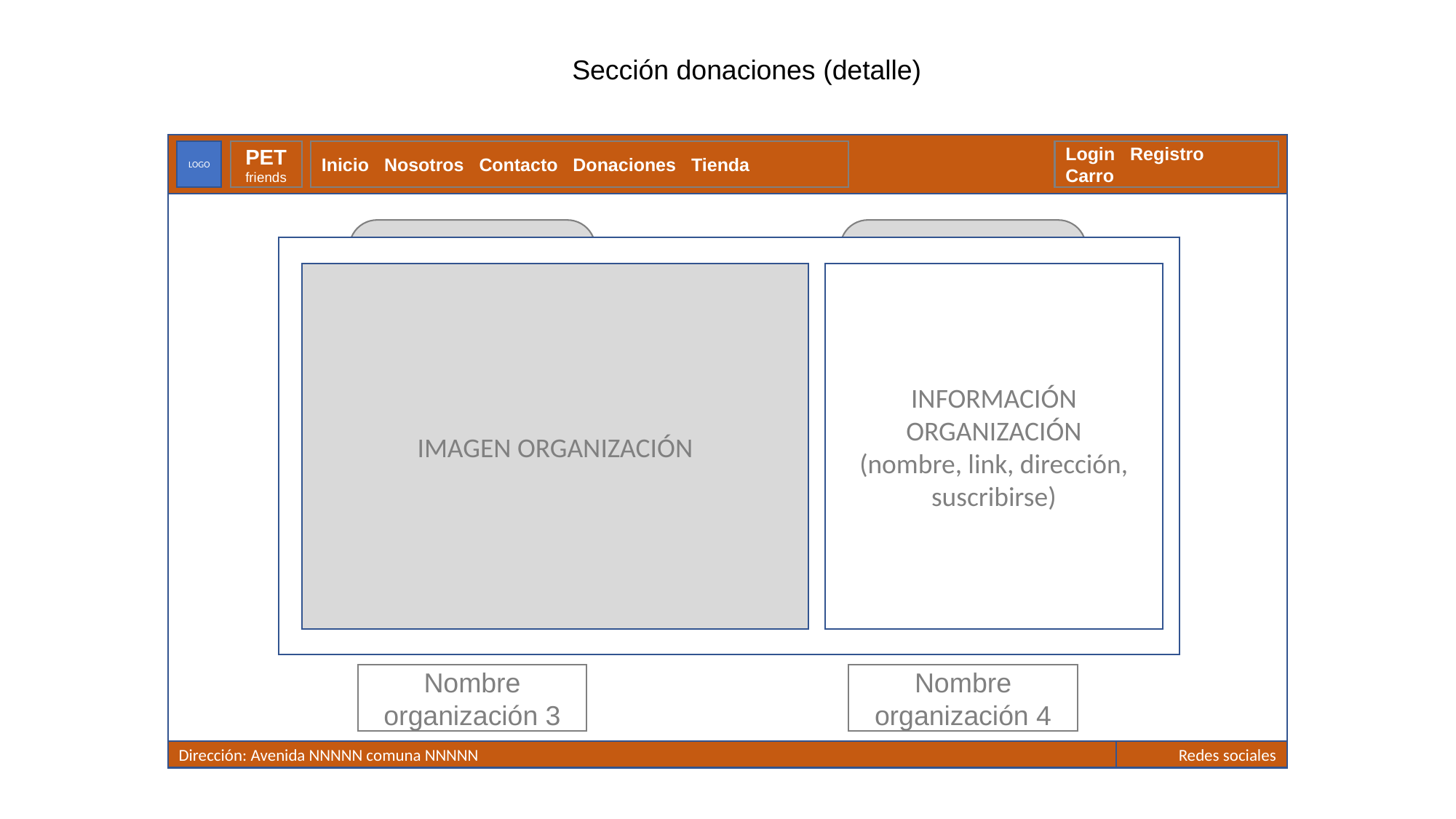

Sección donaciones (detalle)

Login   Registro   Carro
Inicio   Nosotros   Contacto   Donaciones   Tienda
LOGO
PET
friends
FOTO ORGANIZACIÓN 1
FOTO ORGANIZACIÓN 2

IMAGEN ORGANIZACIÓN
INFORMACIÓN ORGANIZACIÓN
(nombre, link, dirección, suscribirse)
Nombre organización 1
Nombre organización 2
FOTO ORGANIZACIÓN 3
FOTO ORGANIZACIÓN 4
Nombre organización 3
Nombre organización 4
Redes sociales
Dirección: Avenida NNNNN comuna NNNNN